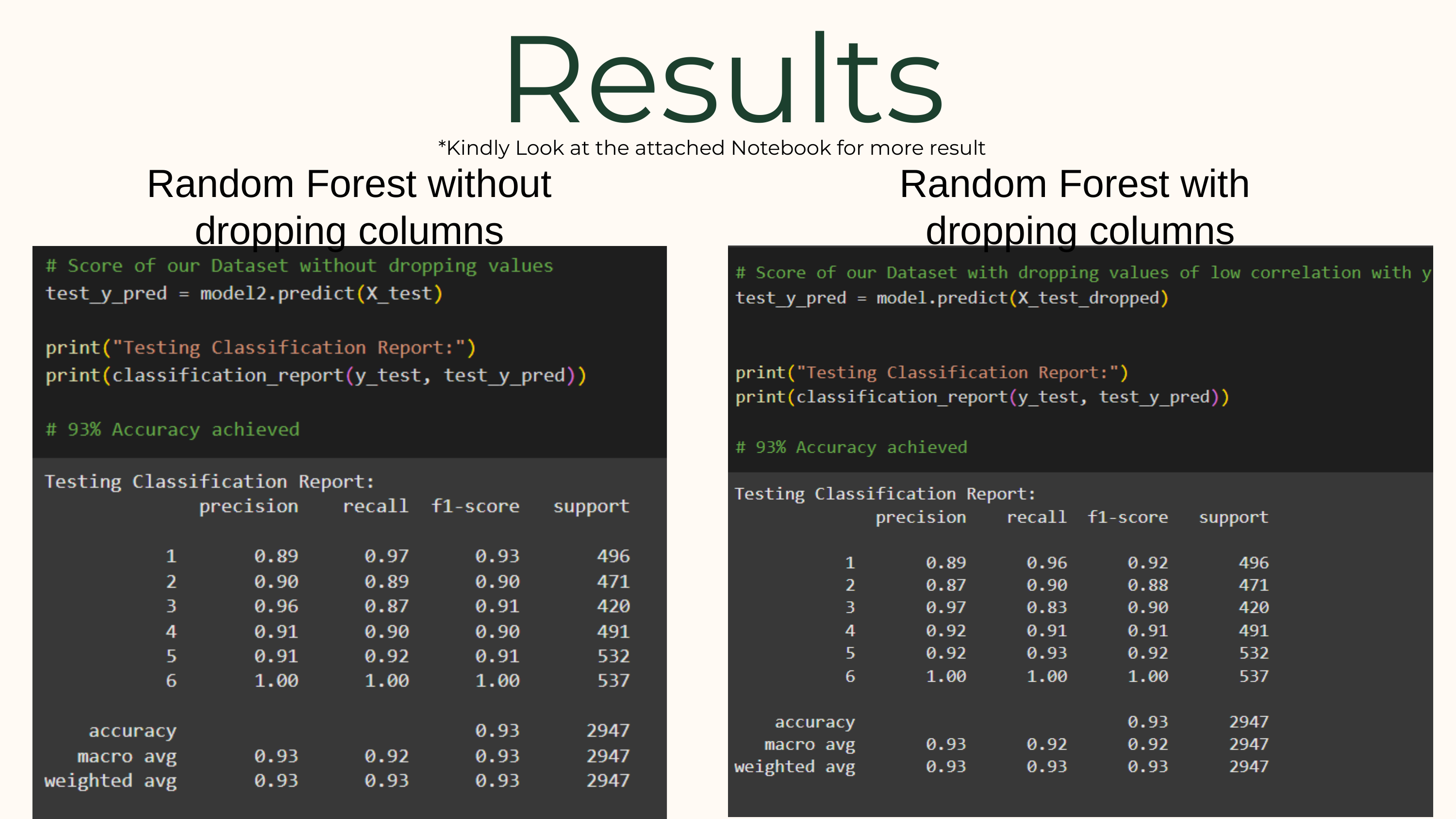

Results
*Kindly Look at the attached Notebook for more result
Random Forest without
dropping columns
Random Forest with
dropping columns